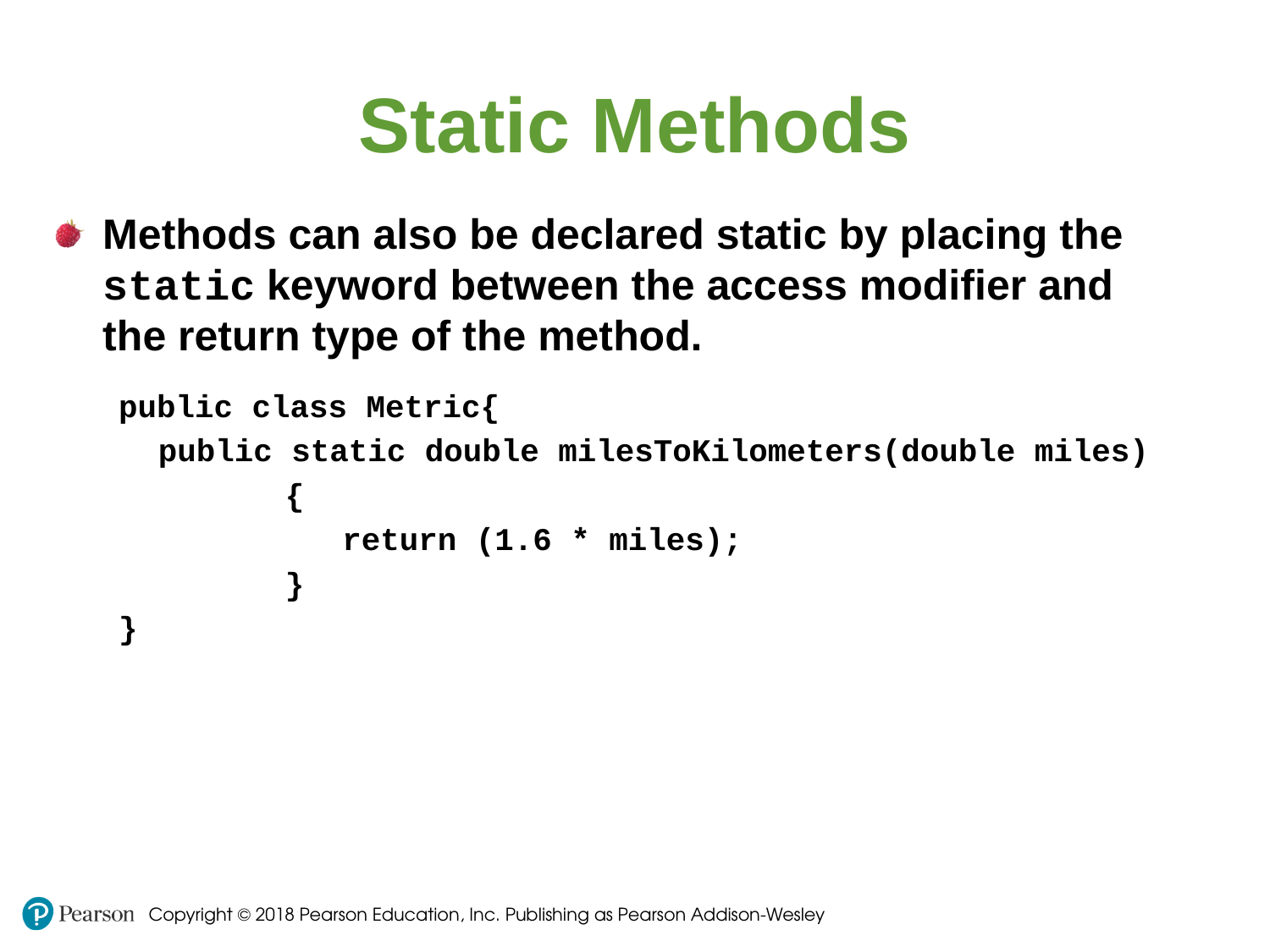

Static Methods
Methods can also be declared static by placing the static keyword between the access modifier and the return type of the method.

public class Metric{
	public static double milesToKilometers(double miles)
		{
		   return (1.6 * miles);
		}
}